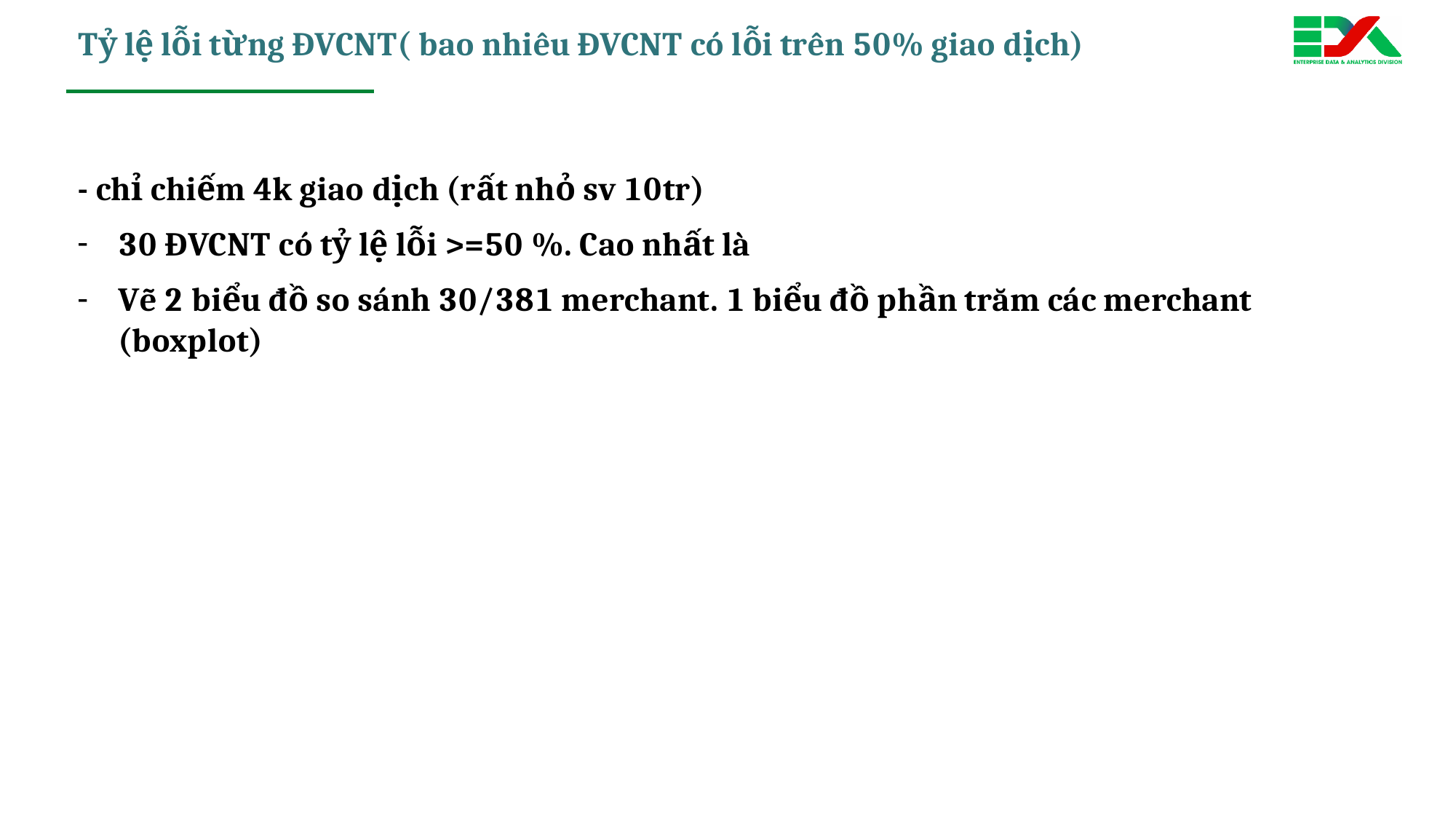

# Tỷ lệ lỗi từng ĐVCNT( bao nhiêu ĐVCNT có lỗi trên 50% giao dịch)
- chỉ chiếm 4k giao dịch (rất nhỏ sv 10tr)
30 ĐVCNT có tỷ lệ lỗi >=50 %. Cao nhất là
Vẽ 2 biểu đồ so sánh 30/381 merchant. 1 biểu đồ phần trăm các merchant (boxplot)